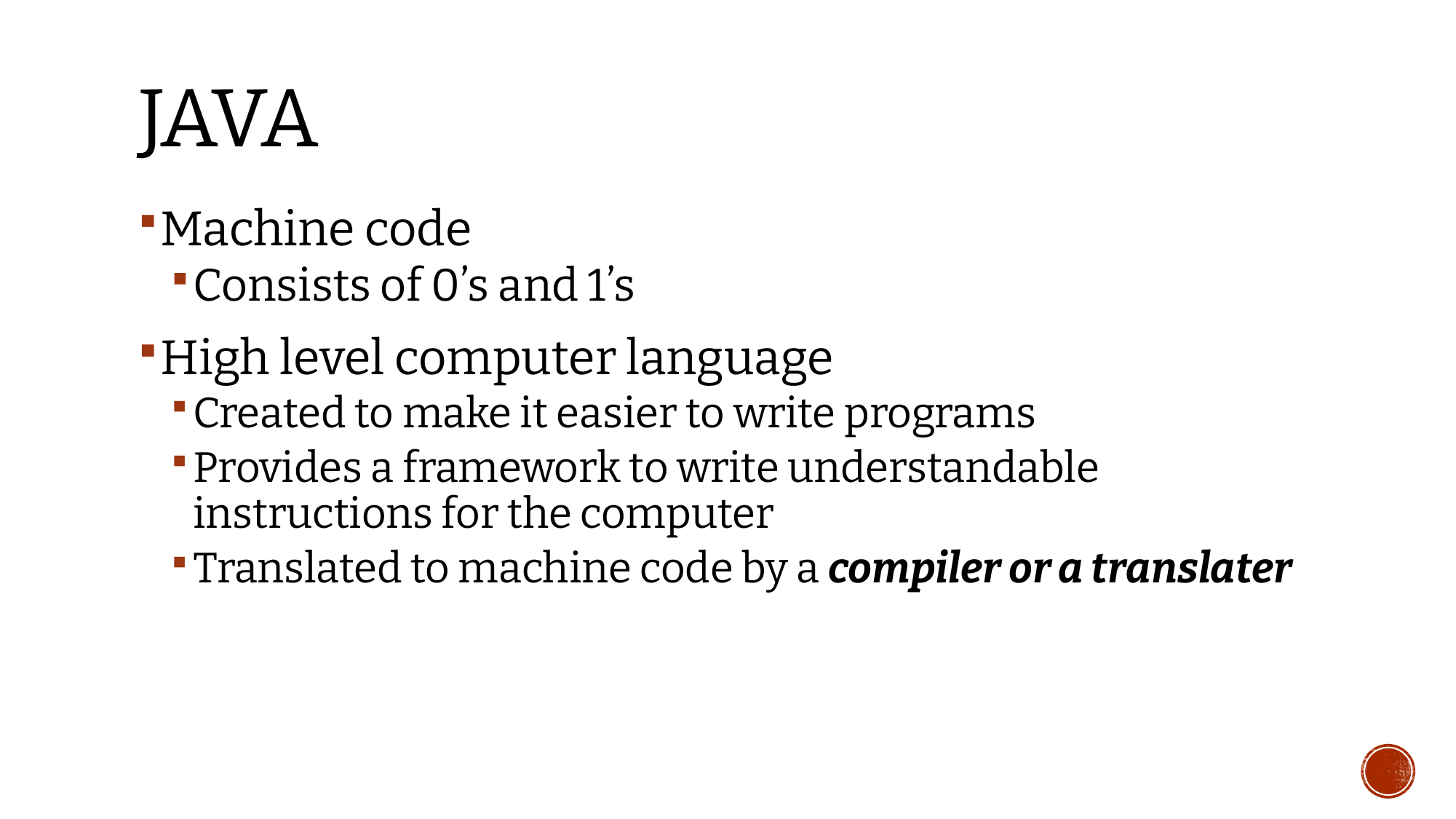

# Java
Machine code
Consists of 0’s and 1’s
High level computer language
Created to make it easier to write programs
Provides a framework to write understandable instructions for the computer
Translated to machine code by a compiler or a translater